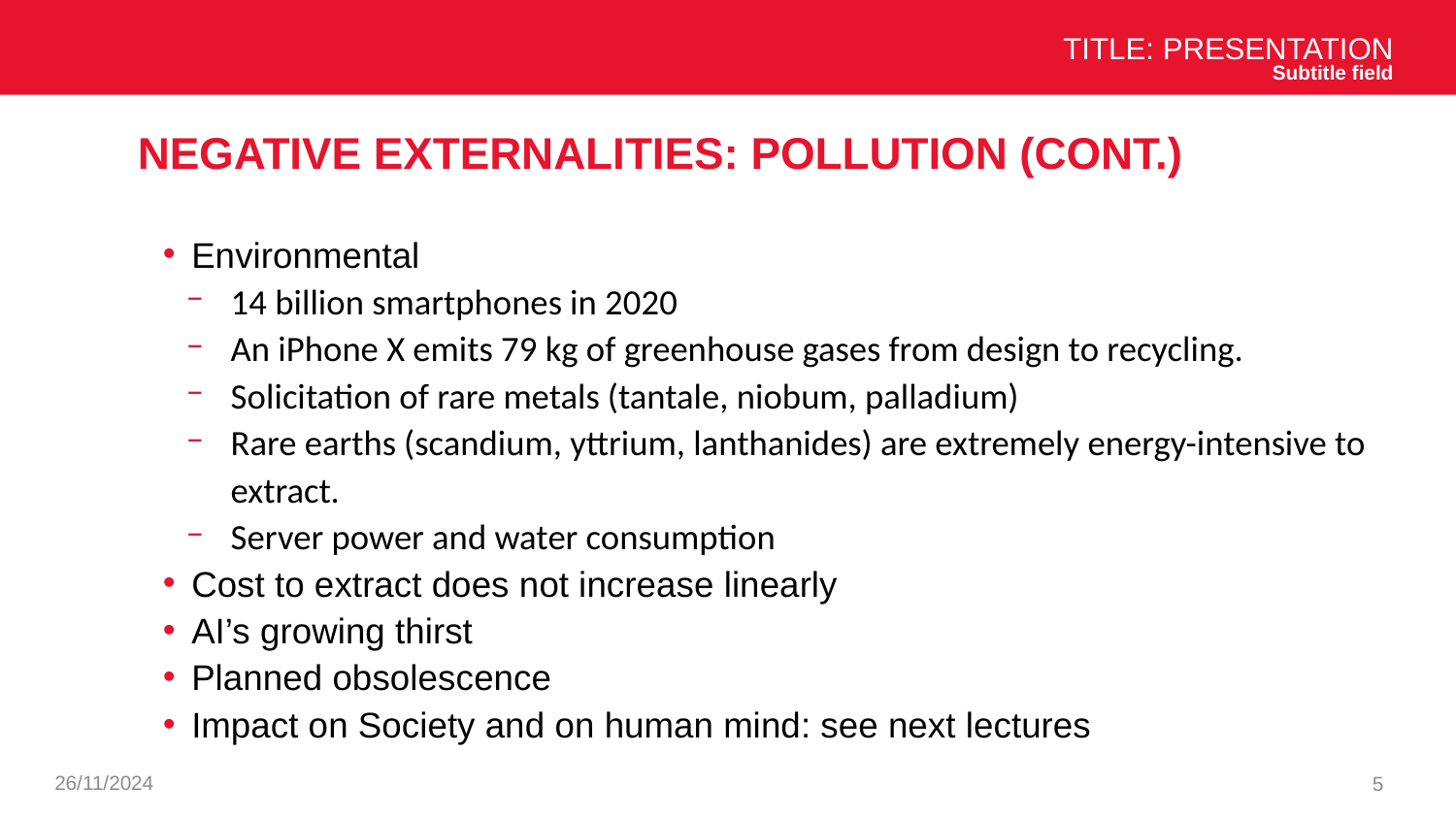

Title: Presentation
Subtitle field
# Negative externalities: pollution (cont.)
Environmental
14 billion smartphones in 2020
An iPhone X emits 79 kg of greenhouse gases from design to recycling.
Solicitation of rare metals (tantale, niobum, palladium)
Rare earths (scandium, yttrium, lanthanides) are extremely energy-intensive to extract.
Server power and water consumption
Cost to extract does not increase linearly
AI’s growing thirst
Planned obsolescence
Impact on Society and on human mind: see next lectures
26/11/2024
5